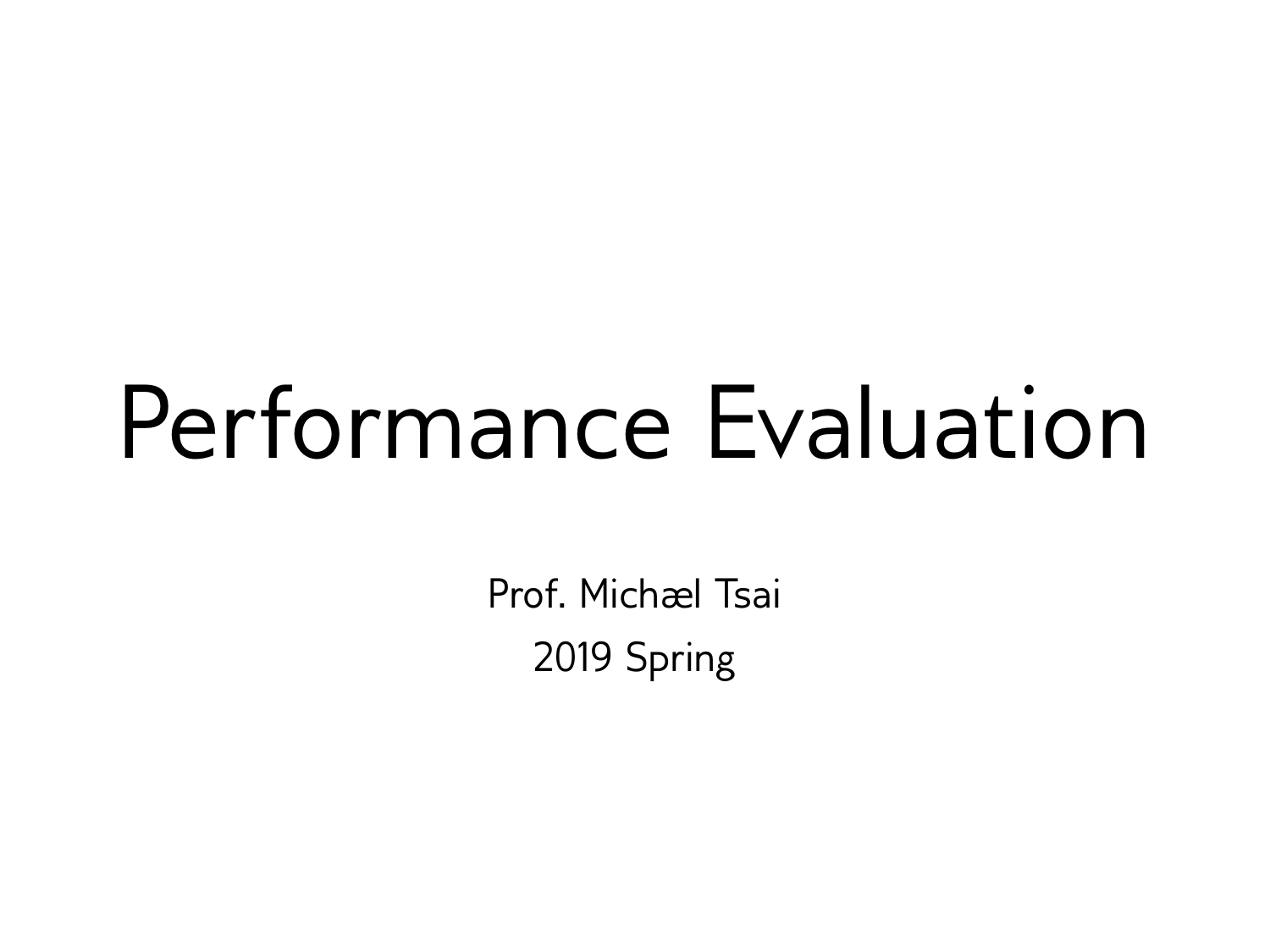

# Performance Evaluation
Prof. Michael Tsai
2019 Spring